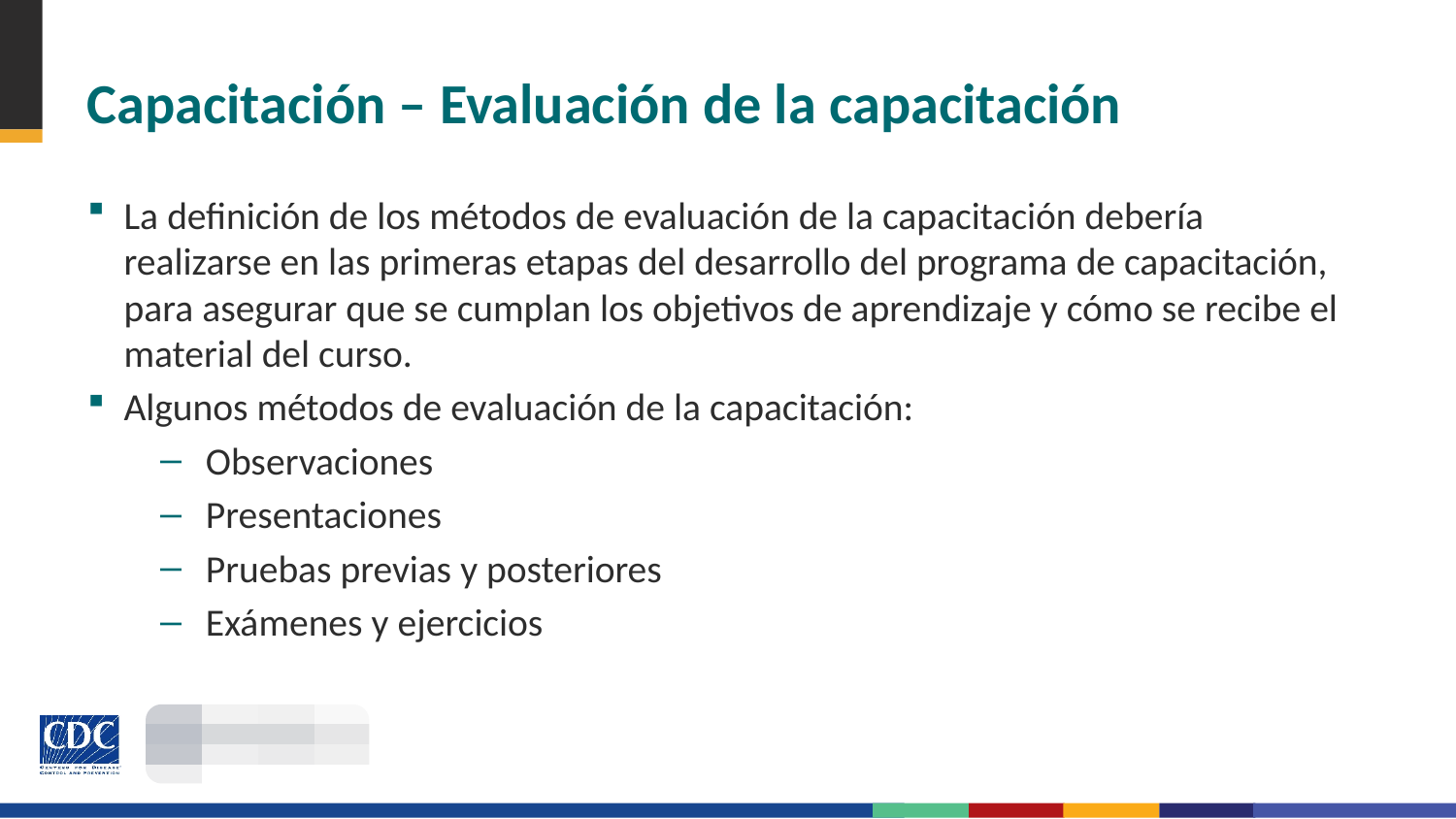

# Capacitación – Evaluación de la capacitación
La definición de los métodos de evaluación de la capacitación debería realizarse en las primeras etapas del desarrollo del programa de capacitación, para asegurar que se cumplan los objetivos de aprendizaje y cómo se recibe el material del curso.
Algunos métodos de evaluación de la capacitación:
Observaciones
Presentaciones
Pruebas previas y posteriores
Exámenes y ejercicios